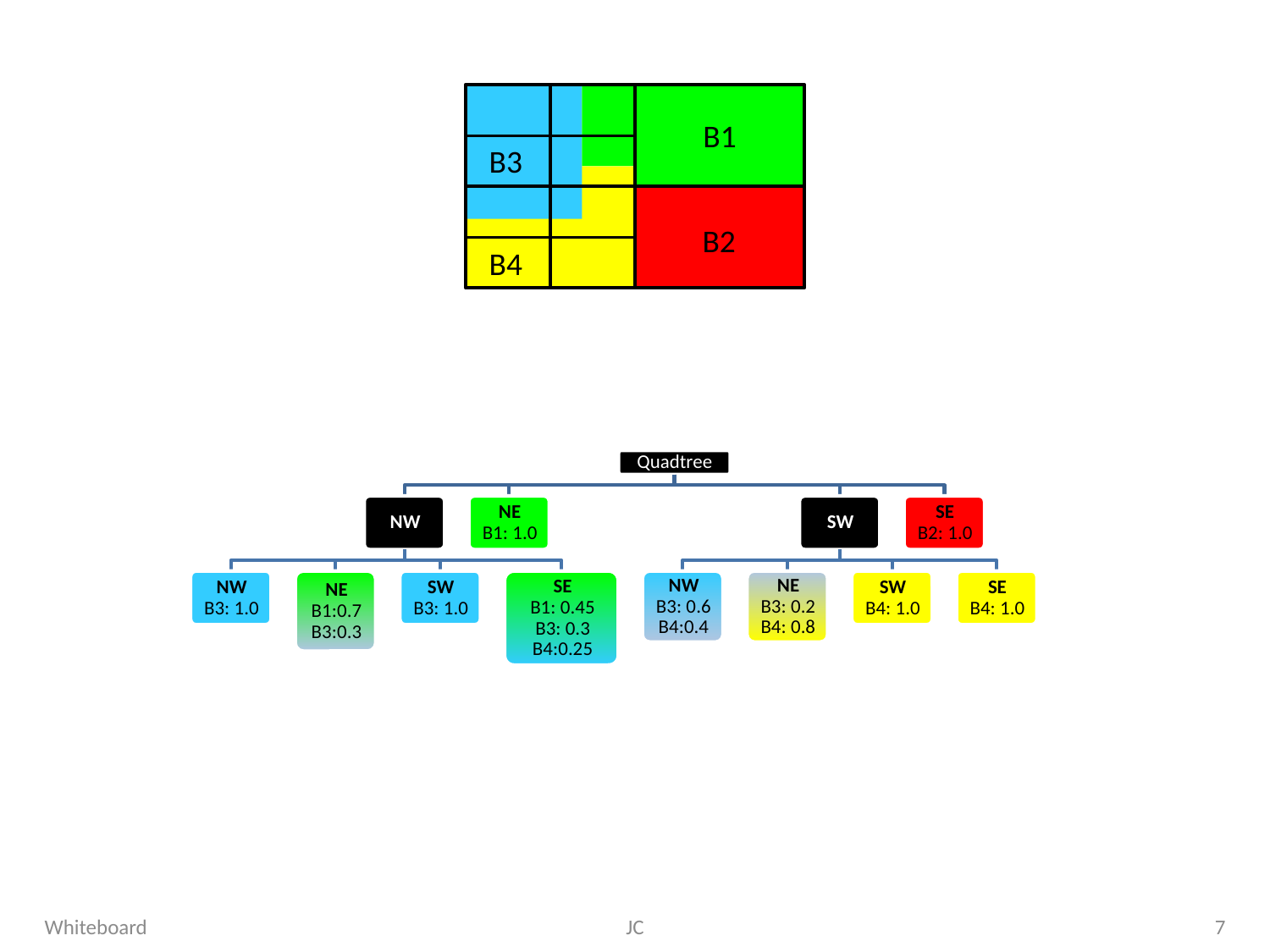

B1
B3

B2
B4
Quadtree
NW
NW
B3: 1.0
NE
B1:0.7 B3:0.3
SW
B3: 1.0
SE
B1: 0.45
B3: 0.3 B4:0.25
NE
B1: 1.0
SW
NW
B3: 0.6 B4:0.4
NE
B3: 0.2
B4: 0.8
SW
B4: 1.0
SE
B4: 1.0
SE
B2: 1.0
Whiteboard
JC
7